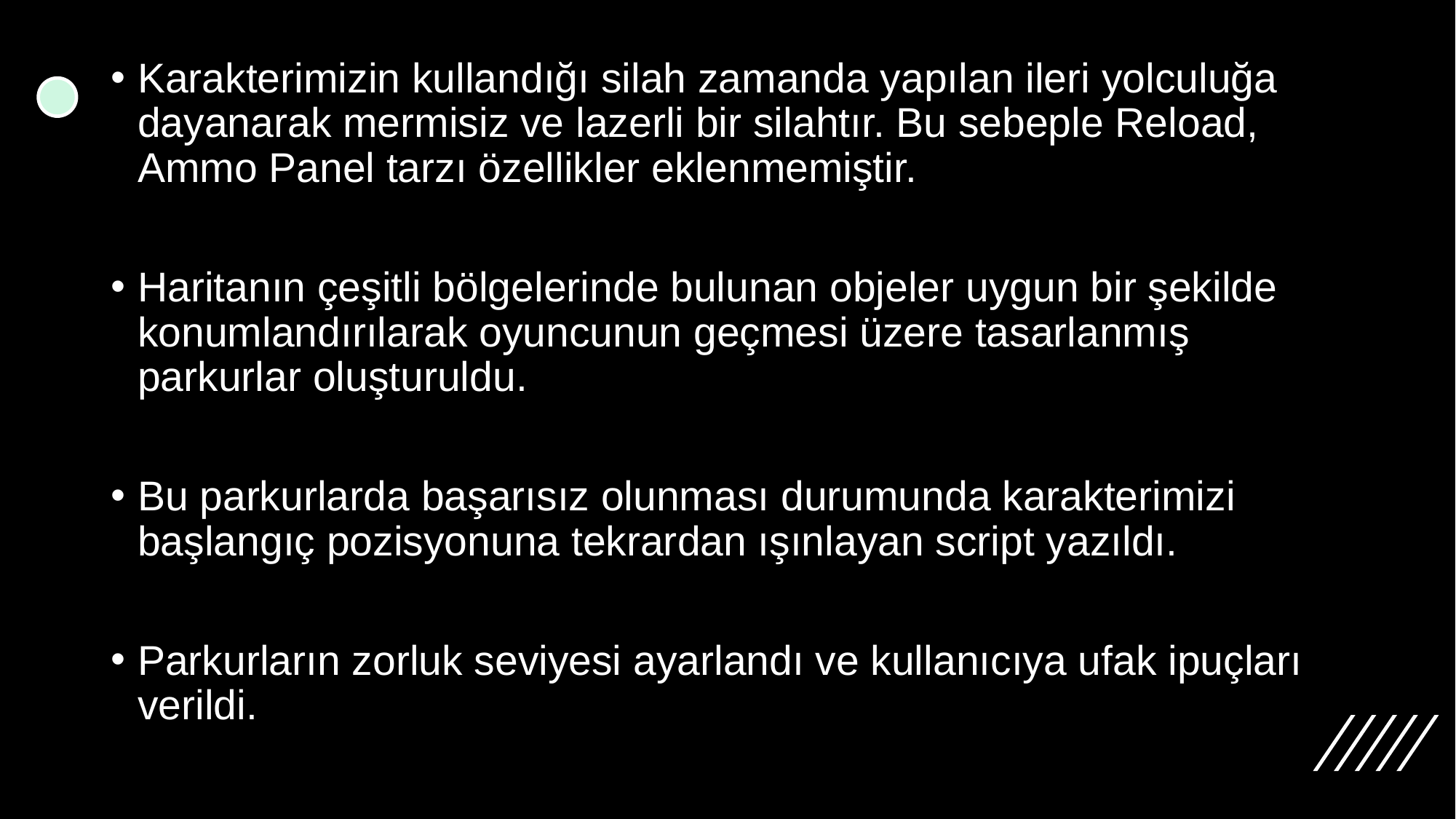

Karakterimizin kullandığı silah zamanda yapılan ileri yolculuğa dayanarak mermisiz ve lazerli bir silahtır. Bu sebeple Reload, Ammo Panel tarzı özellikler eklenmemiştir.

Haritanın çeşitli bölgelerinde bulunan objeler uygun bir şekilde konumlandırılarak oyuncunun geçmesi üzere tasarlanmış parkurlar oluşturuldu.

Bu parkurlarda başarısız olunması durumunda karakterimizi başlangıç pozisyonuna tekrardan ışınlayan script yazıldı.

Parkurların zorluk seviyesi ayarlandı ve kullanıcıya ufak ipuçları verildi.